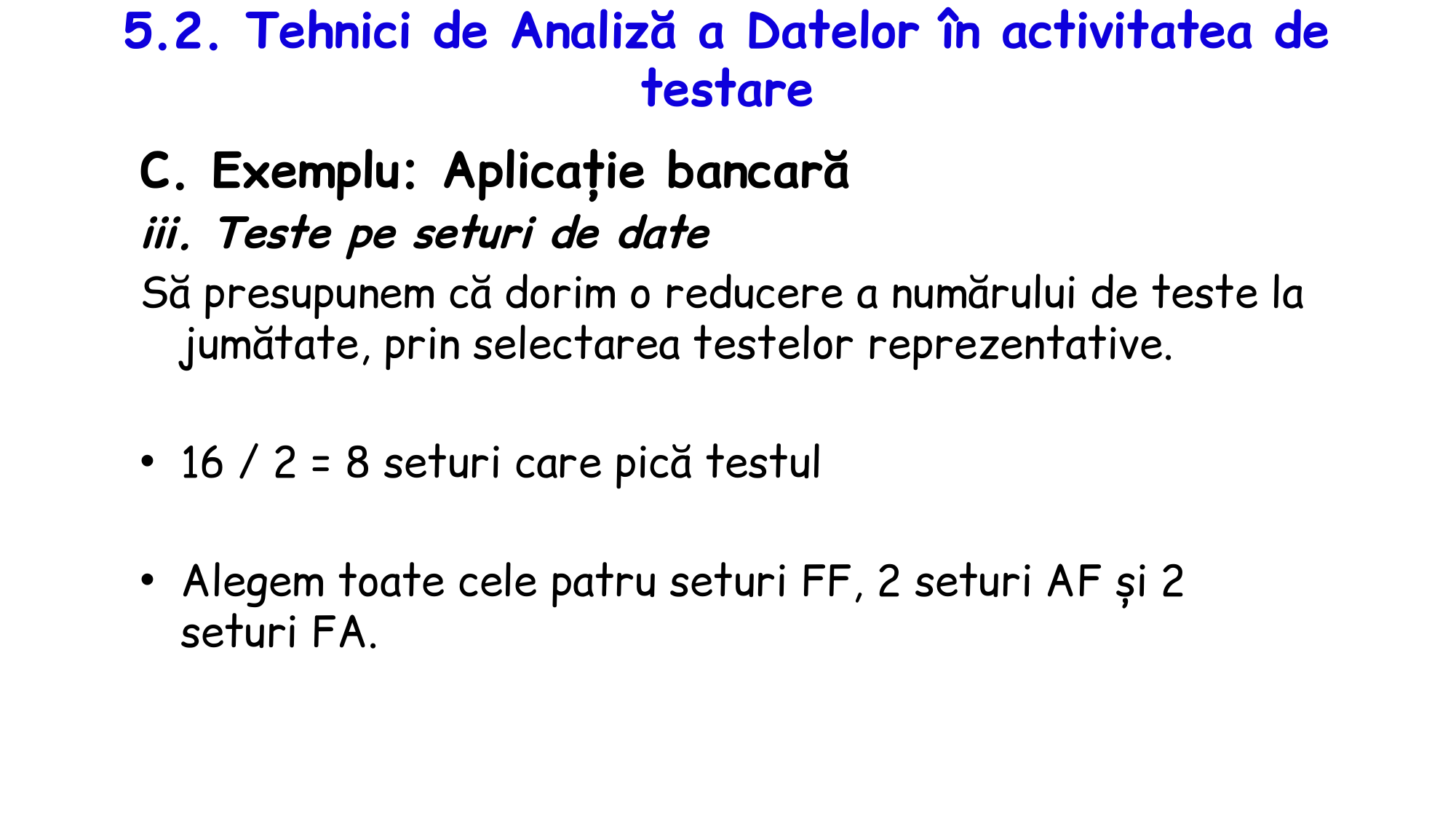

# 5.2. Tehnici de Analiză a Datelor în activitatea de testare
C. Exemplu: Aplicație bancară
iii. Teste pe seturi de date
Să presupunem că dorim o reducere a numărului de teste la jumătate, prin selectarea testelor reprezentative.

16 / 2 = 8 seturi care pică testul

Alegem toate cele patru seturi FF, 2 seturi AF şi 2 seturi FA.